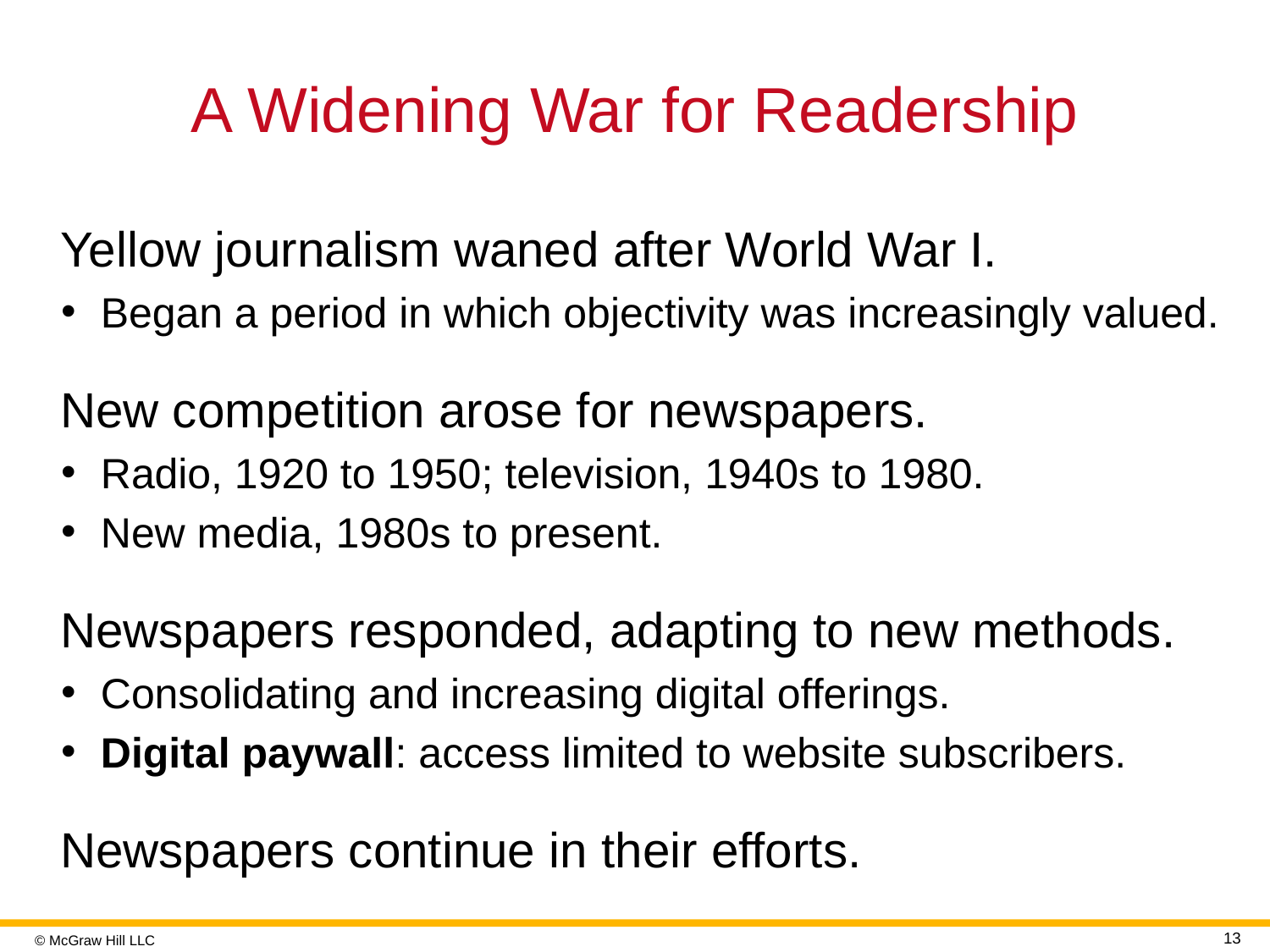

# A Widening War for Readership
Yellow journalism waned after World War I.
Began a period in which objectivity was increasingly valued.
New competition arose for newspapers.
Radio, 1920 to 1950; television, 1940s to 1980.
New media, 1980s to present.
Newspapers responded, adapting to new methods.
Consolidating and increasing digital offerings.
Digital paywall: access limited to website subscribers.
Newspapers continue in their efforts.
13